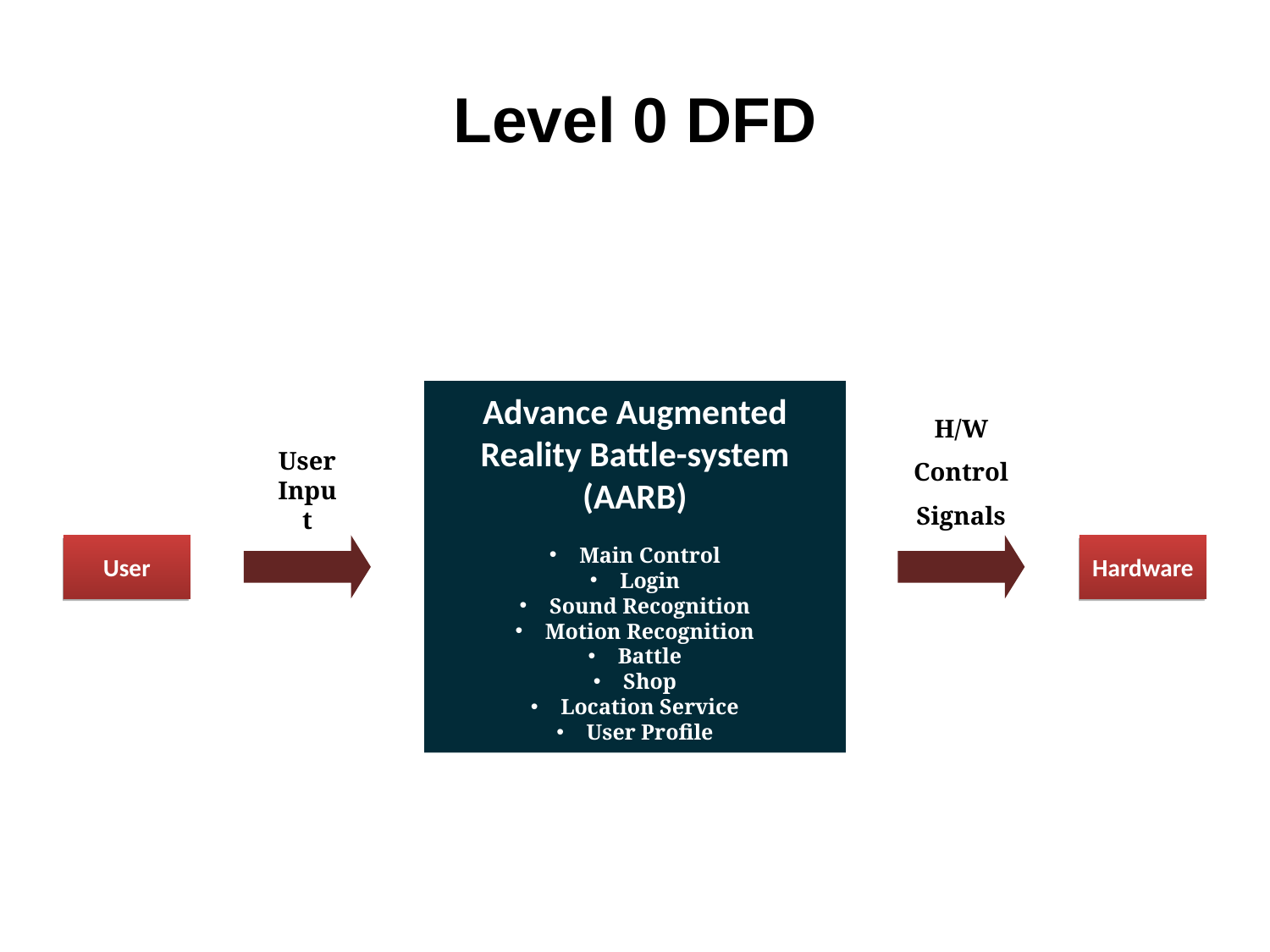

# Level 0 DFD

Advance Augmented Reality Battle-system (AARB)

Main Control
Login
Sound Recognition
Motion Recognition
Battle
Shop
Location Service
User Profile
H/W
Control
Signals
User Input
User

Hardware